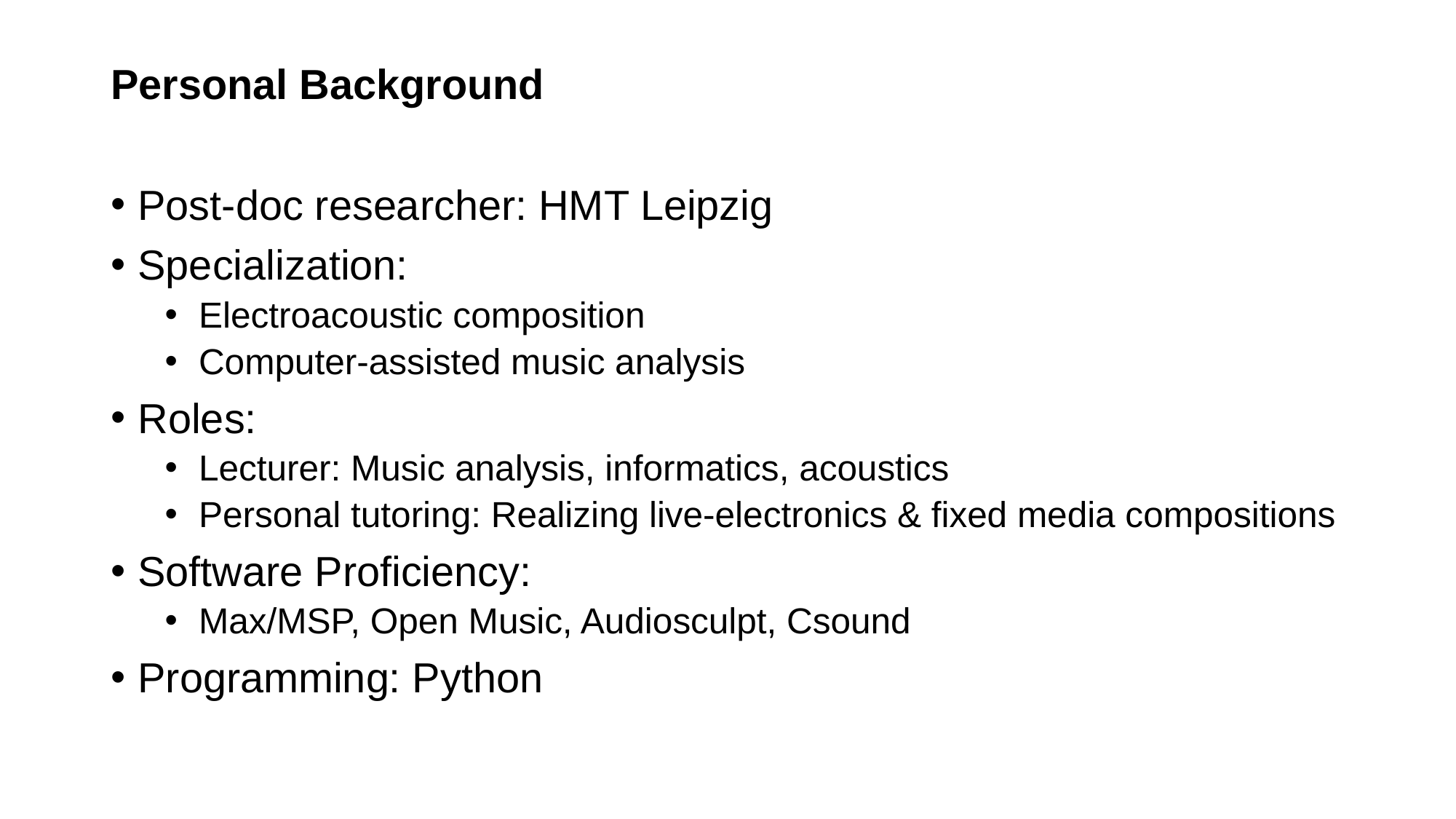

Personal Background

Post-doc researcher: HMT Leipzig
Specialization:
Electroacoustic composition
Computer-assisted music analysis
Roles:
Lecturer: Music analysis, informatics, acoustics
Personal tutoring: Realizing live-electronics & fixed media compositions
Software Proficiency:
Max/MSP, Open Music, Audiosculpt, Csound
Programming: Python